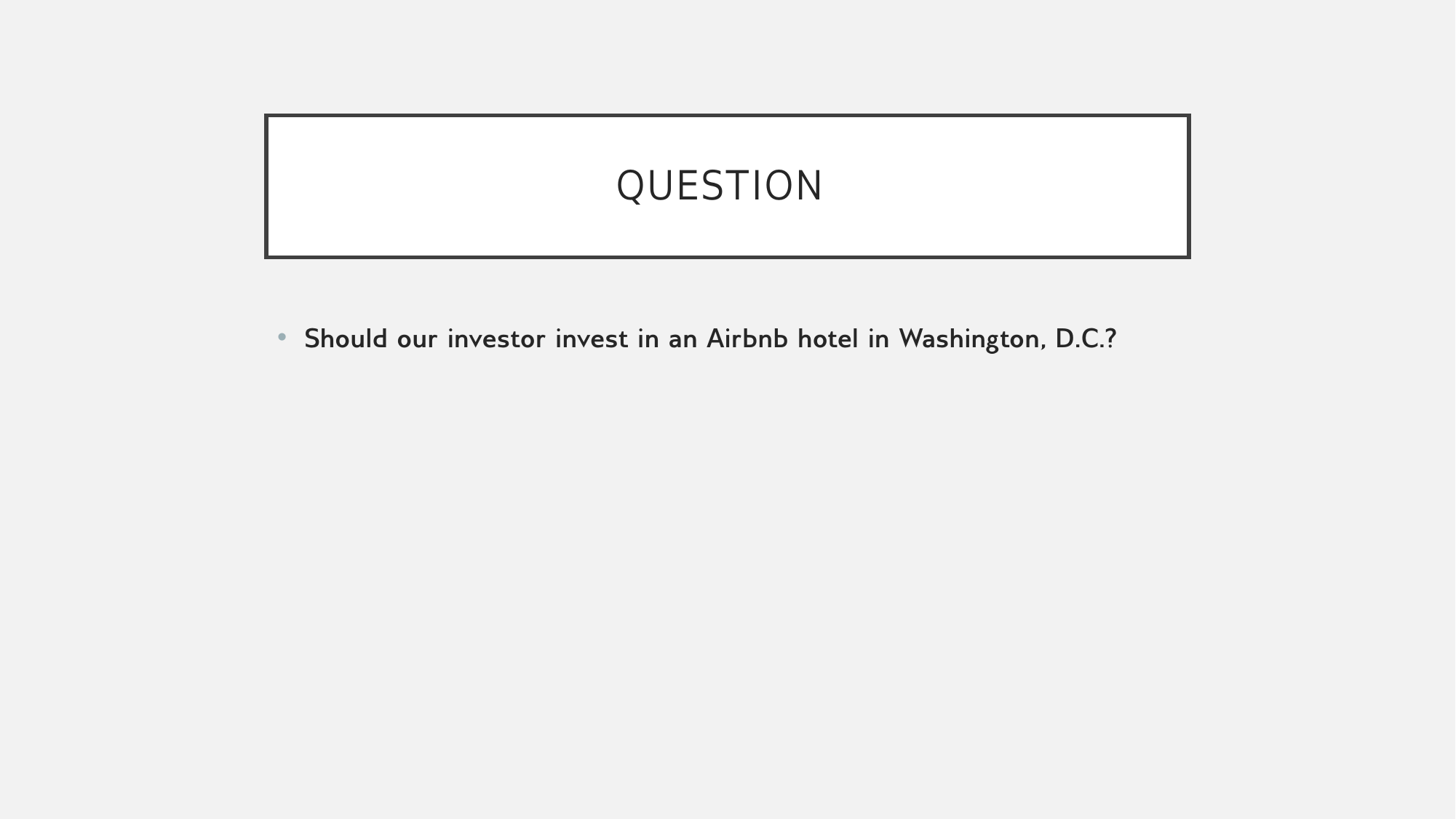

# Question
Should our investor invest in an Airbnb hotel in Washington, D.C.?